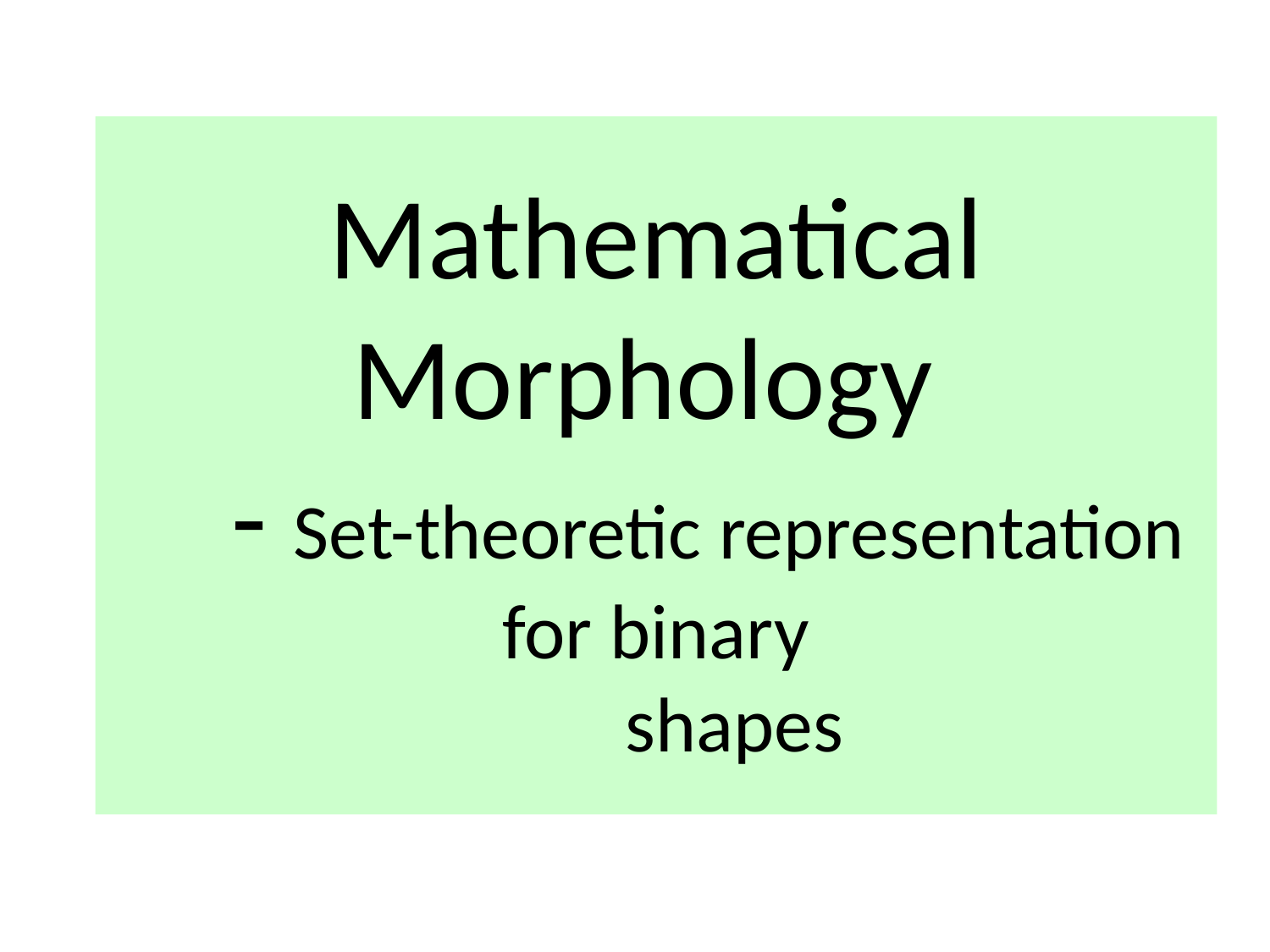

# Mathematical Morphology - Set-theoretic representation for binary shapes